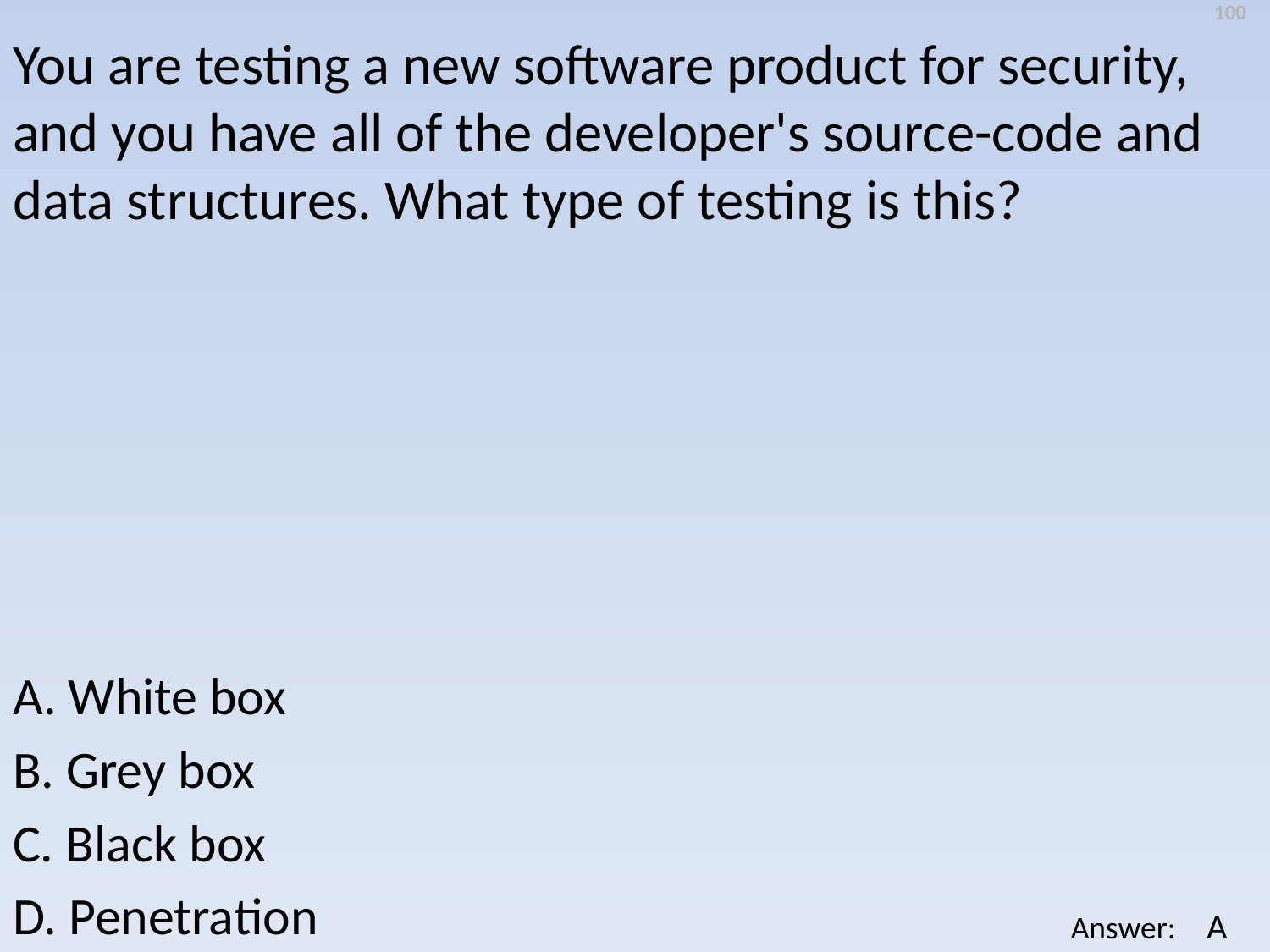

100
You are testing a new software product for security, and you have all of the developer's source-code and data structures. What type of testing is this?
A. White box
B. Grey box
C. Black box
D. Penetration
A